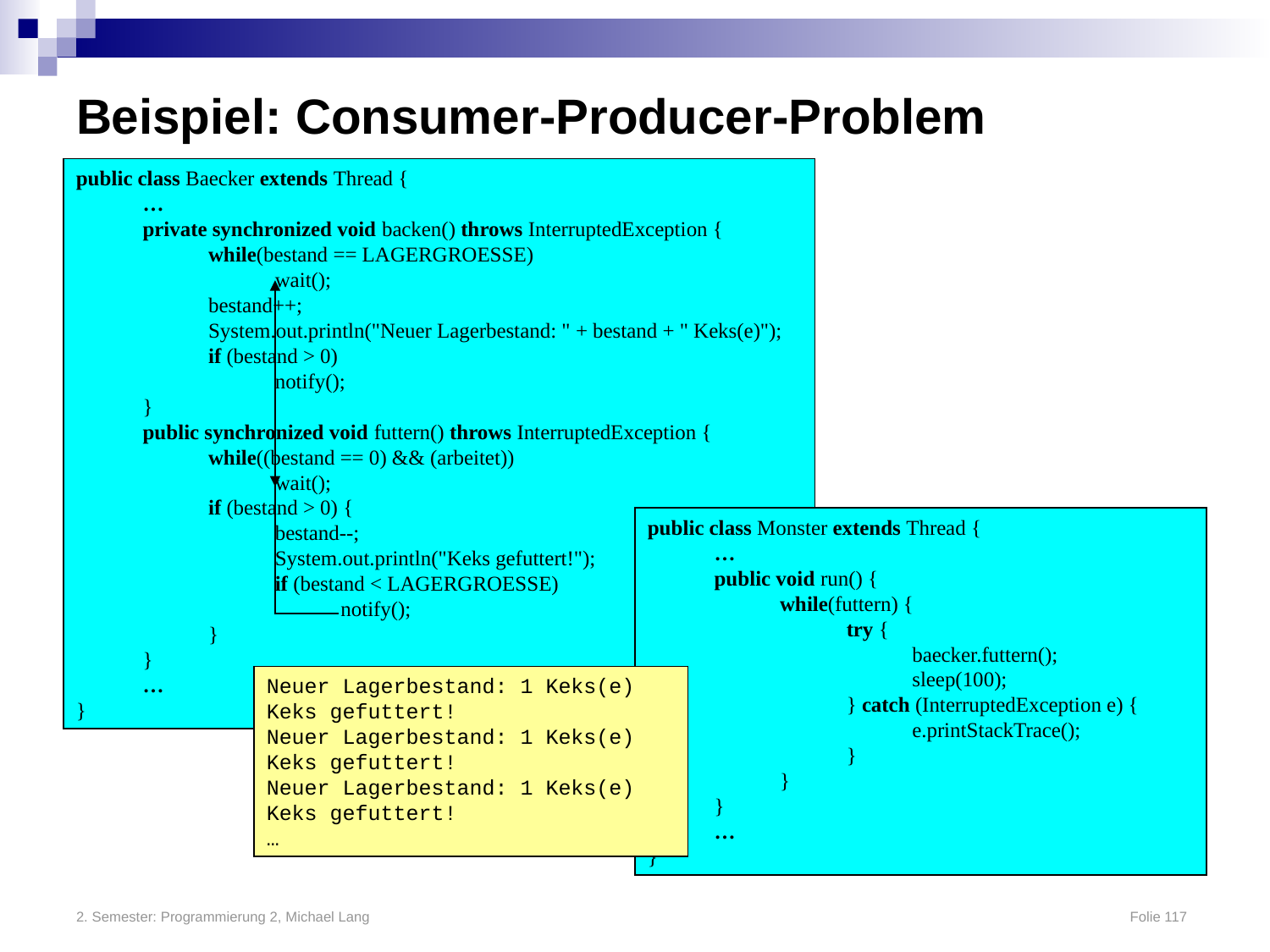

# Beispiel: Consumer-Producer-Problem
public class Baecker extends Thread {
	…
	private synchronized void backen() throws InterruptedException {
		while(bestand == LAGERGROESSE)
			wait();
		bestand++;
		System.out.println("Neuer Lagerbestand: " + bestand + " Keks(e)");
		if (bestand > 0)
			notify();
	}
	public synchronized void futtern() throws InterruptedException {
		while((bestand == 0) && (arbeitet))
			wait();
		if (bestand > 0) {
			bestand--;
			System.out.println("Keks gefuttert!");
			if (bestand < LAGERGROESSE)
				notify();
		}
	}
	…
}

public class Monster extends Thread {
	…
	public void run() {
		while(futtern) {
			try {
				baecker.futtern();
				sleep(100);
			} catch (InterruptedException e) {
				e.printStackTrace();
			}
		}
	}
	…
}

Neuer Lagerbestand: 1 Keks(e)
Keks gefuttert!
Neuer Lagerbestand: 1 Keks(e)
Keks gefuttert!
Neuer Lagerbestand: 1 Keks(e)
Keks gefuttert!
…
2. Semester: Programmierung 2, Michael Lang	Folie 117